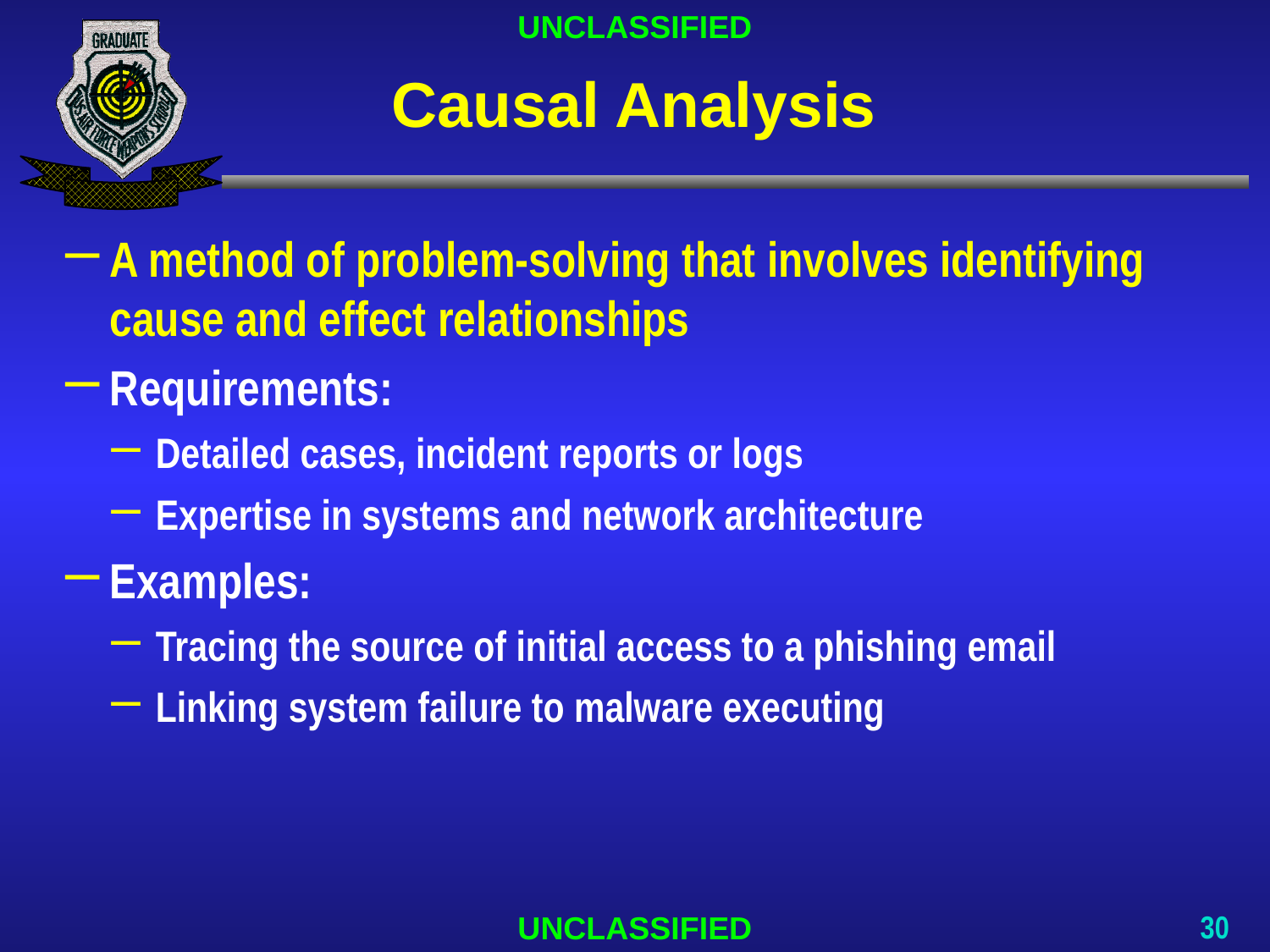

# Causal Analysis
A method of problem-solving that involves identifying cause and effect relationships
Requirements:
Detailed cases, incident reports or logs
Expertise in systems and network architecture
Examples:
Tracing the source of initial access to a phishing email
Linking system failure to malware executing